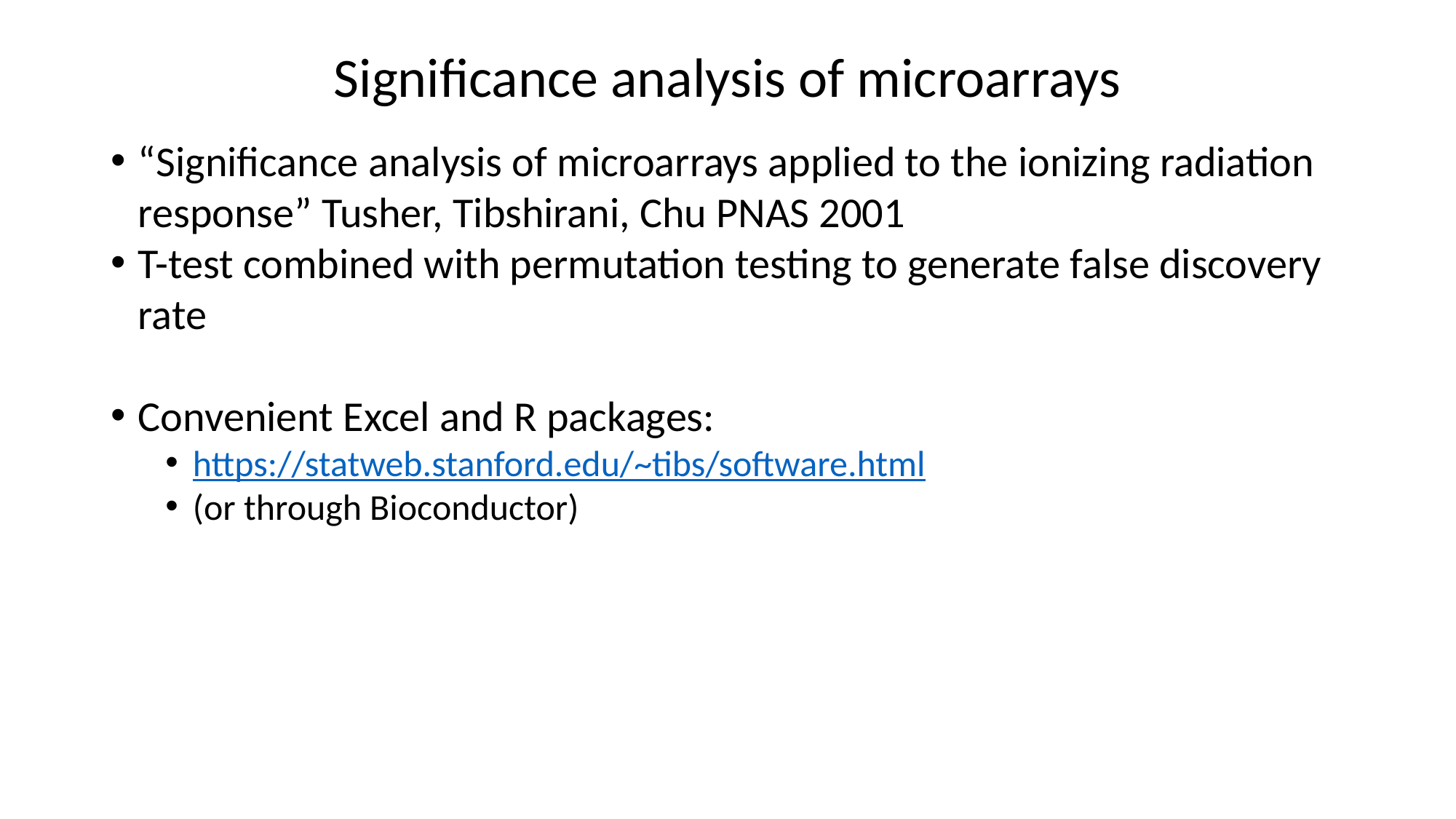

# Significance analysis of microarrays
“Significance analysis of microarrays applied to the ionizing radiation response” Tusher, Tibshirani, Chu PNAS 2001
T-test combined with permutation testing to generate false discovery rate

Convenient Excel and R packages:
https://statweb.stanford.edu/~tibs/software.html
(or through Bioconductor)